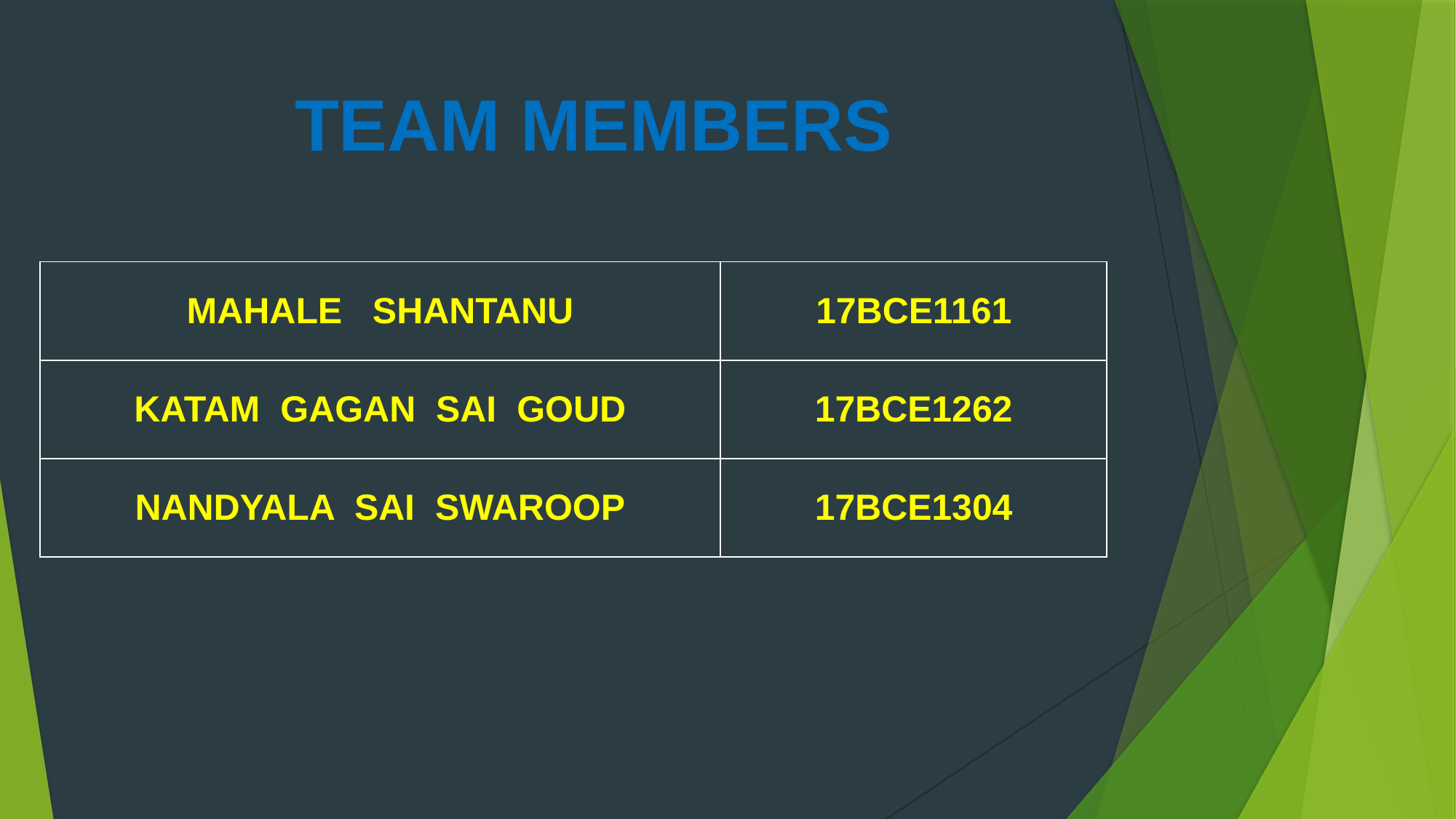

# TEAM MEMBERS
| MAHALE SHANTANU | 17BCE1161 |
| --- | --- |
| KATAM GAGAN SAI GOUD | 17BCE1262 |
| NANDYALA SAI SWAROOP | 17BCE1304 |